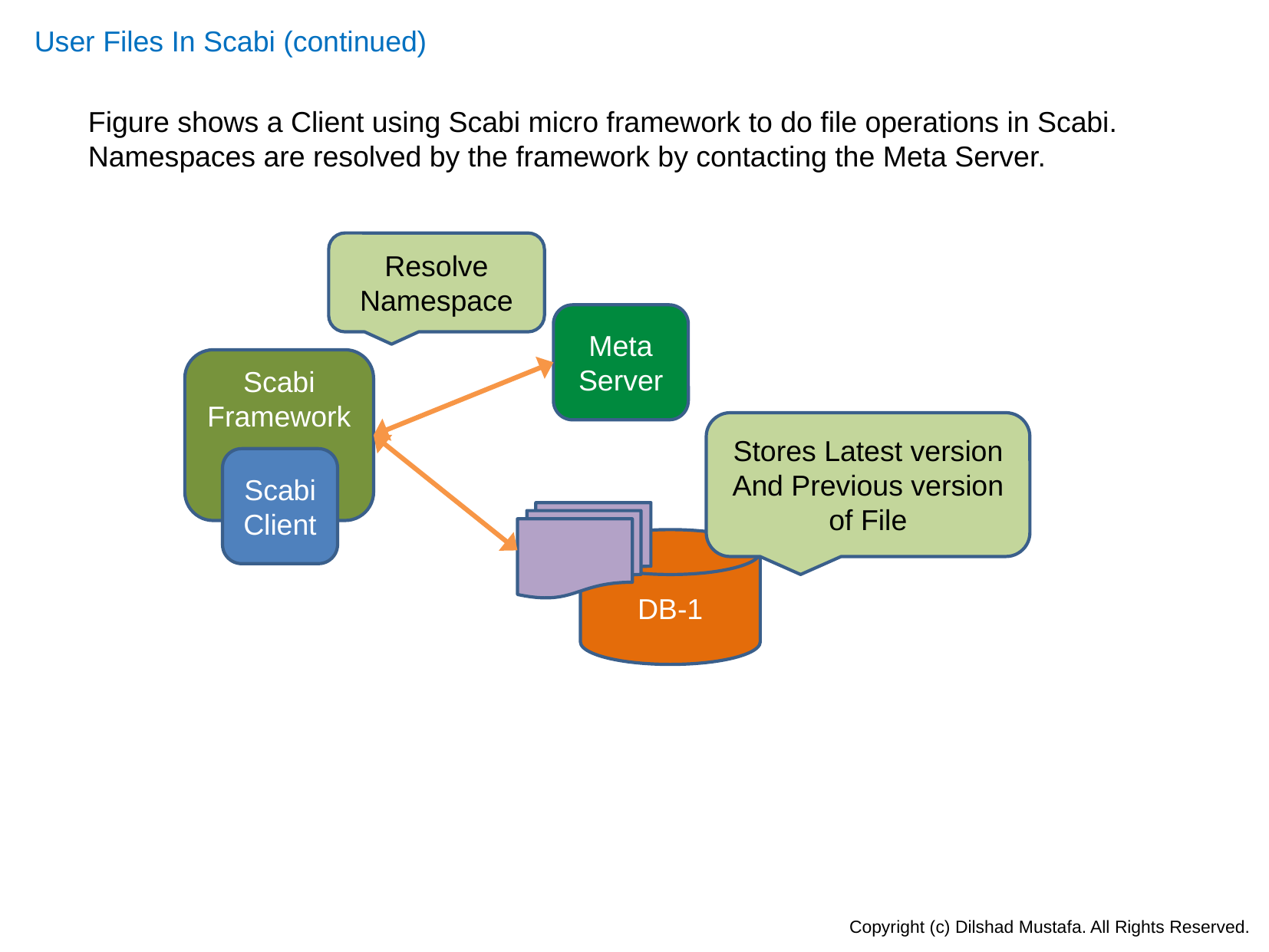

User Files In Scabi (continued)
Figure shows a Client using Scabi micro framework to do file operations in Scabi. Namespaces are resolved by the framework by contacting the Meta Server.
Resolve Namespace
Meta Server
Scabi
Framework
Stores Latest version And Previous version of File
Scabi Client

DB-1
Copyright (c) Dilshad Mustafa. All Rights Reserved.